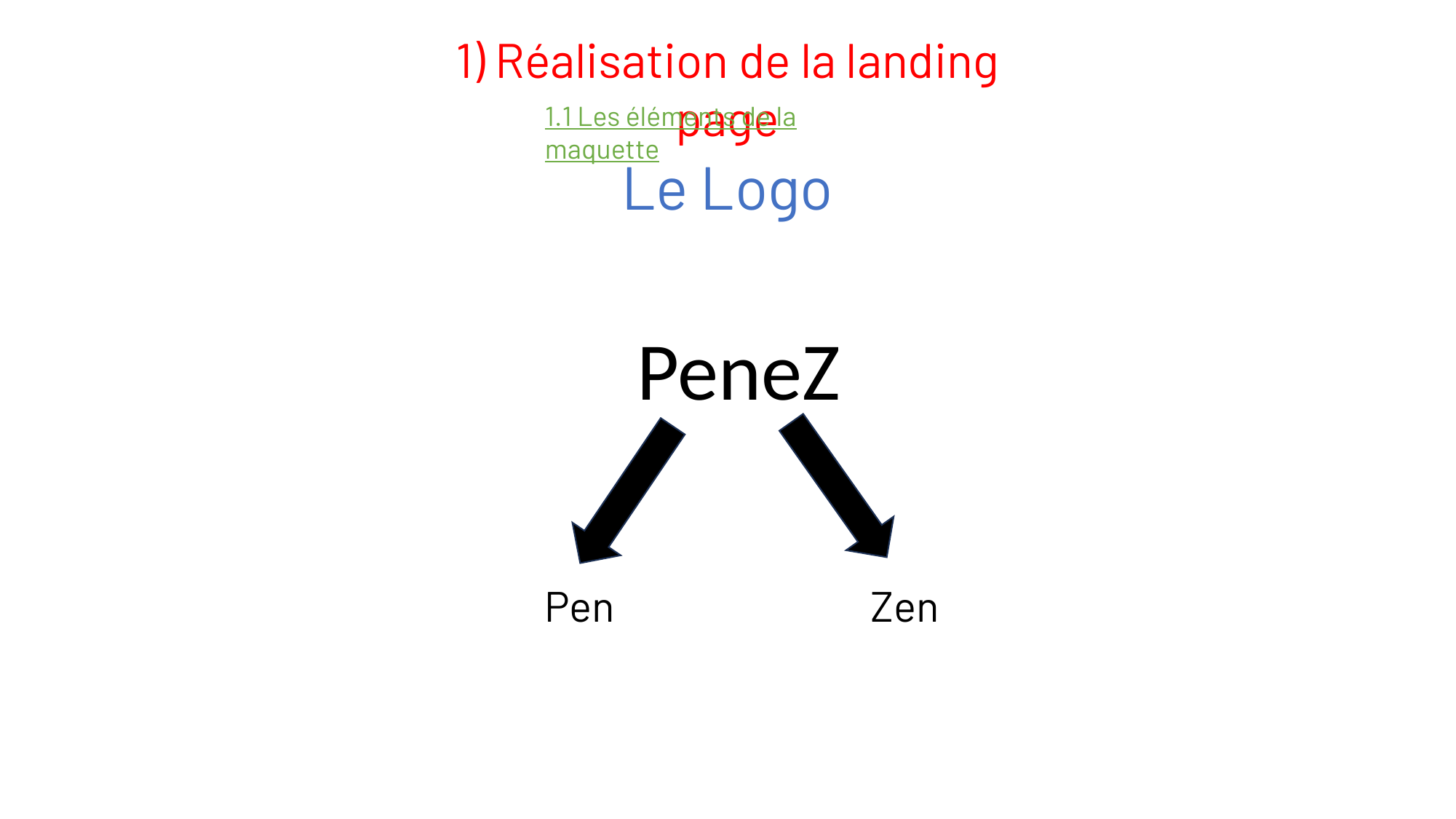

1) Réalisation de la landing page
1.1 Les éléments de la maquette
Le Logo
PeneZ

Pen
Zen